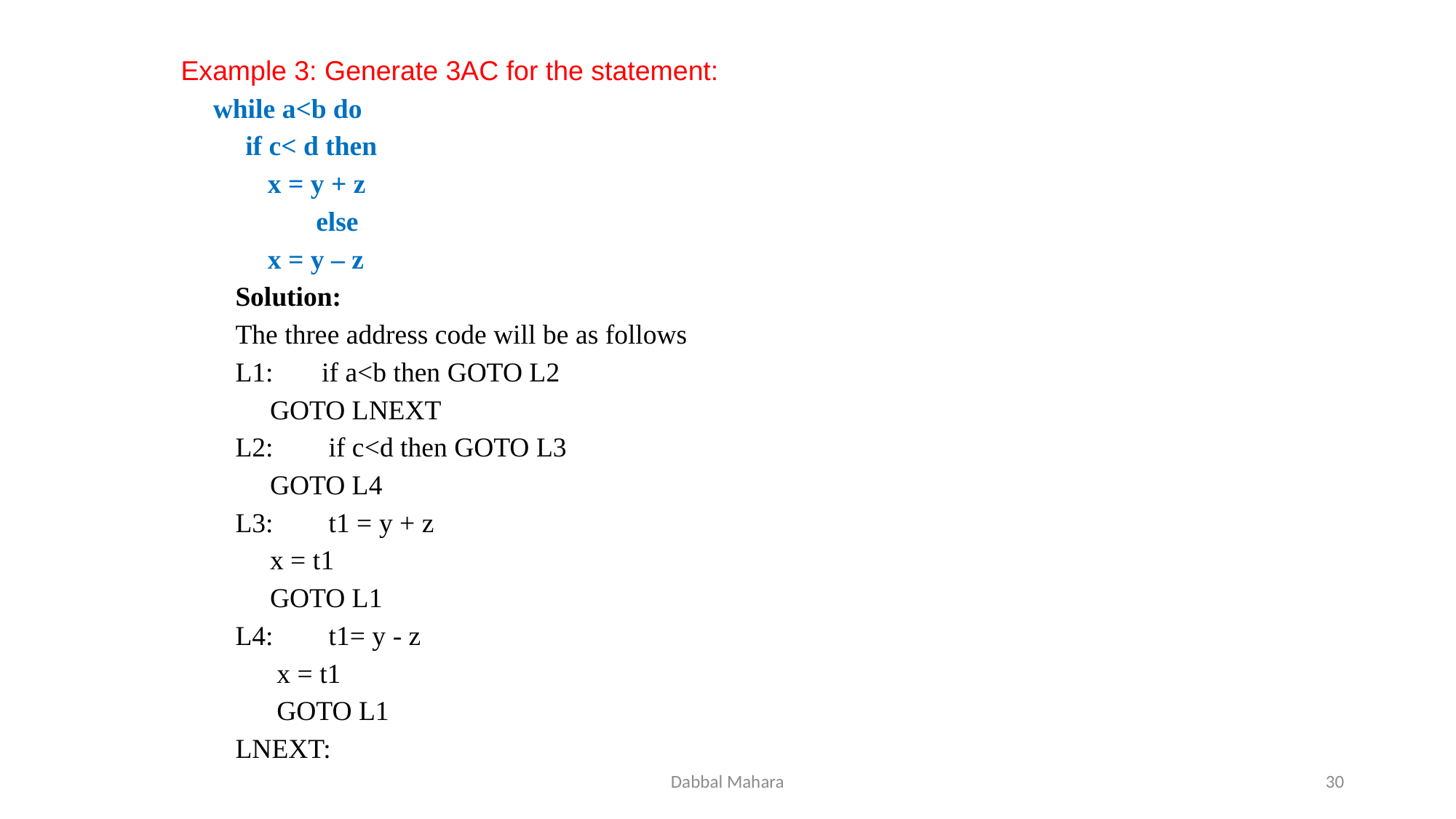

Example 3: Generate 3AC for the statement:
while a<b do
if c< d then
x = y + z
       else
x = y – z
Solution:
The three address code will be as follows
L1:       if a<b then GOTO L2
     GOTO LNEXT
L2:        if c<d then GOTO L3
     GOTO L4
L3:        t1 = y + z
     x = t1
     GOTO L1
L4:        t1= y - z
      x = t1
      GOTO L1
LNEXT:
Dabbal Mahara
30